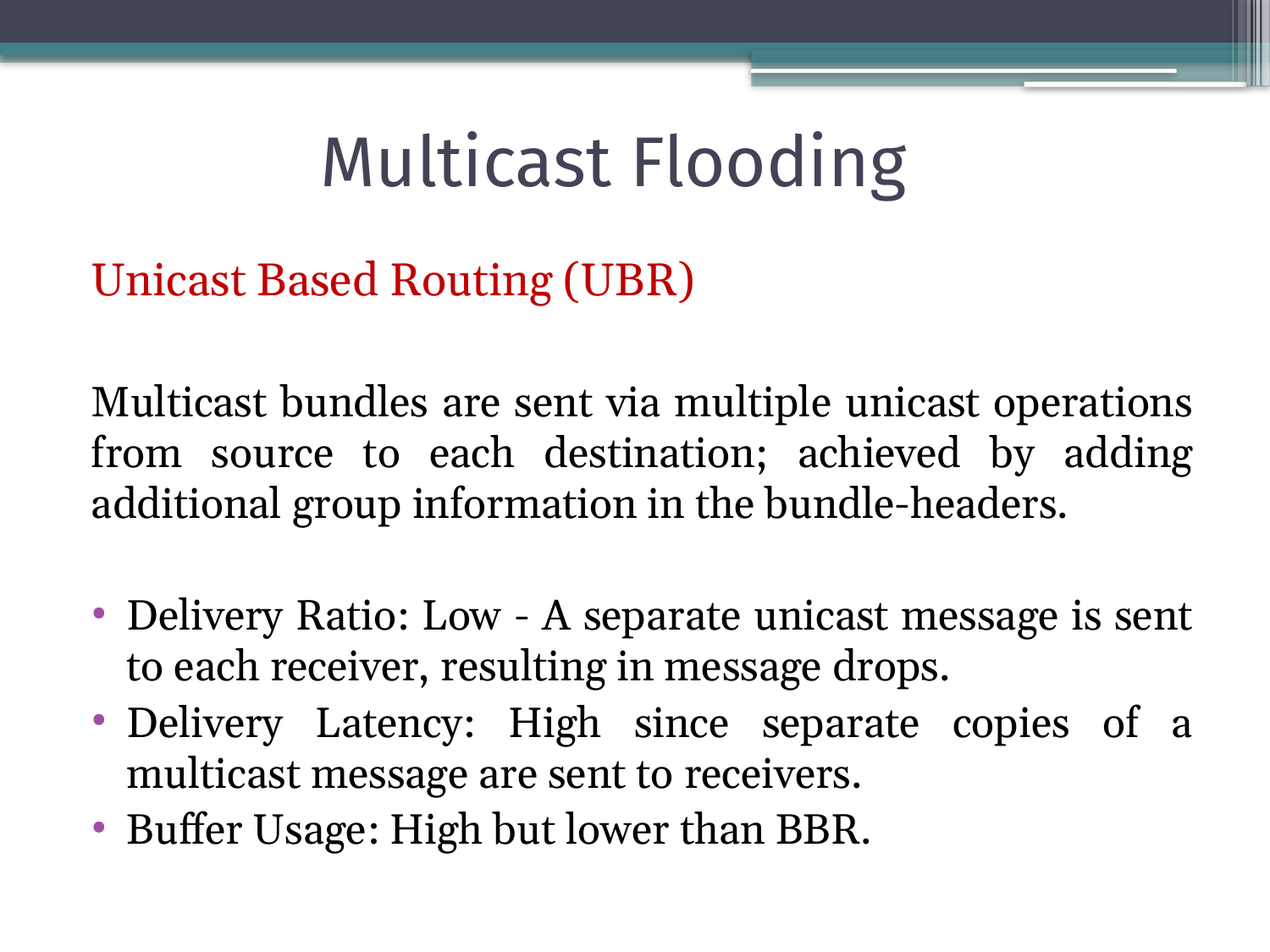

# Multicast Flooding
Unicast Based Routing (UBR)

Multicast bundles are sent via multiple unicast operations from source to each destination; achieved by adding additional group information in the bundle-headers.

Delivery Ratio: Low - A separate unicast message is sent to each receiver, resulting in message drops.
Delivery Latency: High since separate copies of a multicast message are sent to receivers.
Buffer Usage: High but lower than BBR.